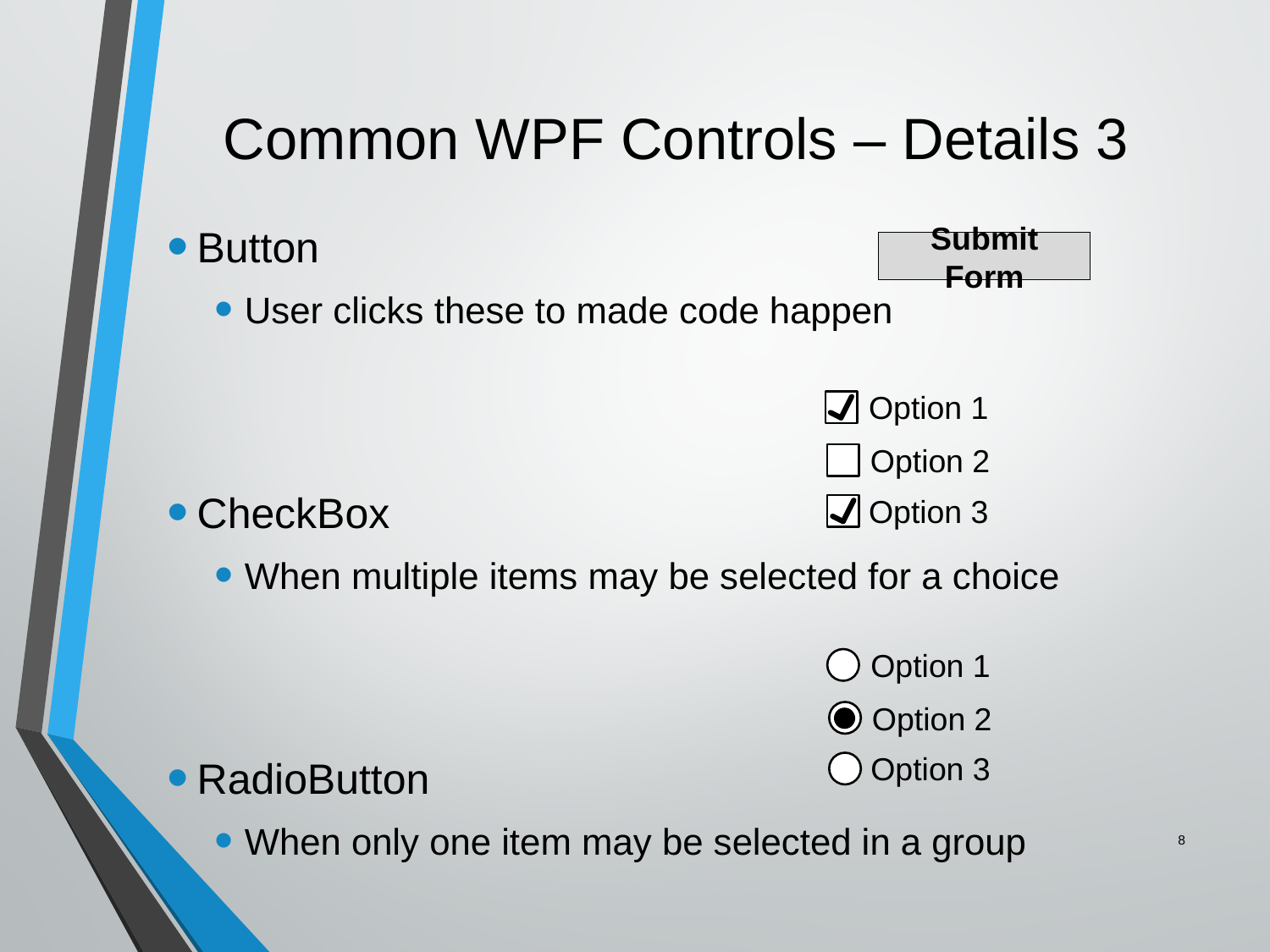

# Common WPF Controls – Details 3
Button
User clicks these to made code happen

CheckBox
When multiple items may be selected for a choice

RadioButton
When only one item may be selected in a group

Submit Form
Option 1

Option 2

Option 3

Option 1

Option 2

Option 3

8